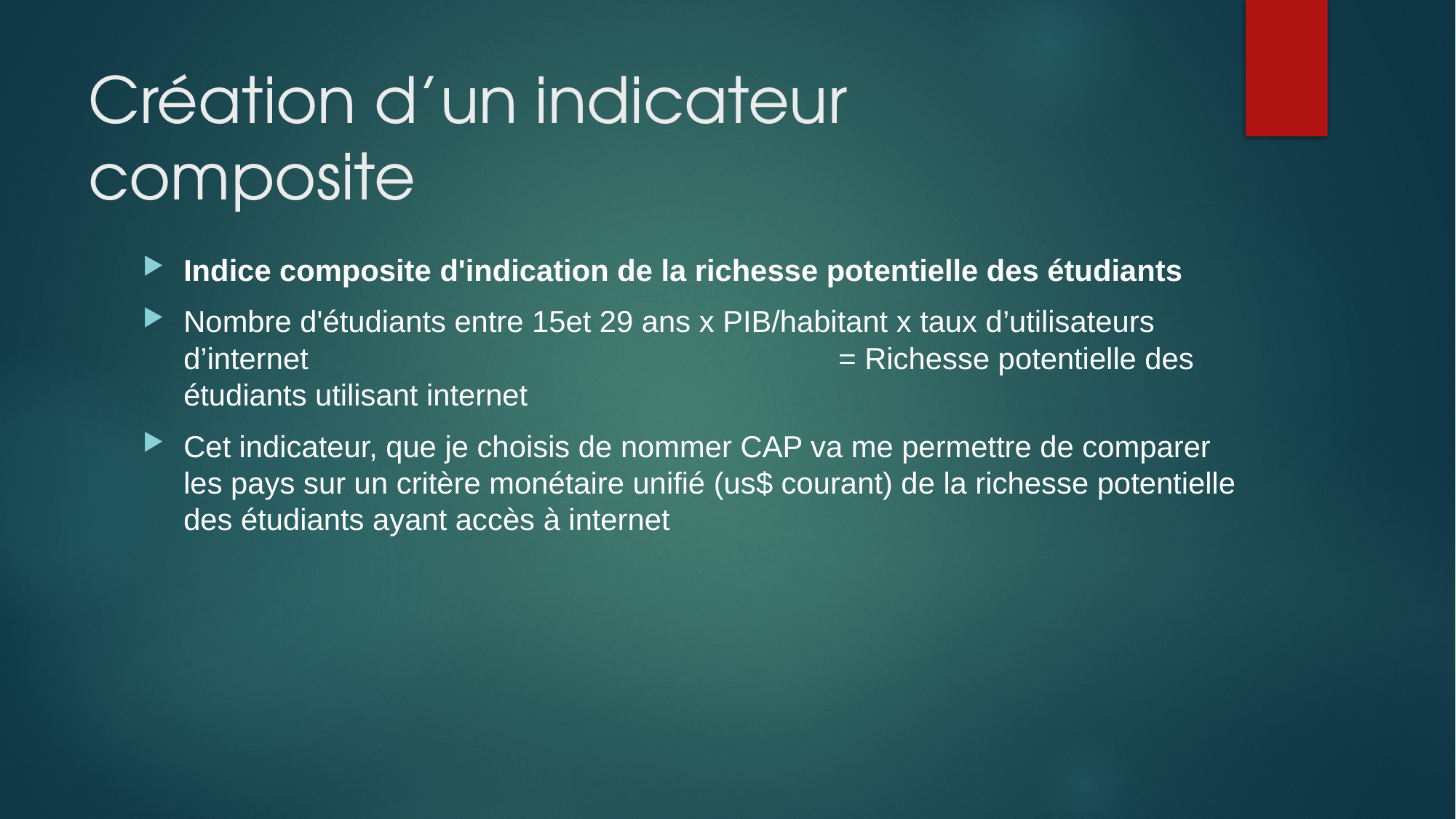

# Création d’un indicateur composite
Indice composite d'indication de la richesse potentielle des étudiants
Nombre d'étudiants entre 15et 29 ans x PIB/habitant x taux d’utilisateurs d’internet           					= Richesse potentielle des étudiants utilisant internet
Cet indicateur, que je choisis de nommer CAP va me permettre de comparer les pays sur un critère monétaire unifié (us$ courant) de la richesse potentielle des étudiants ayant accès à internet